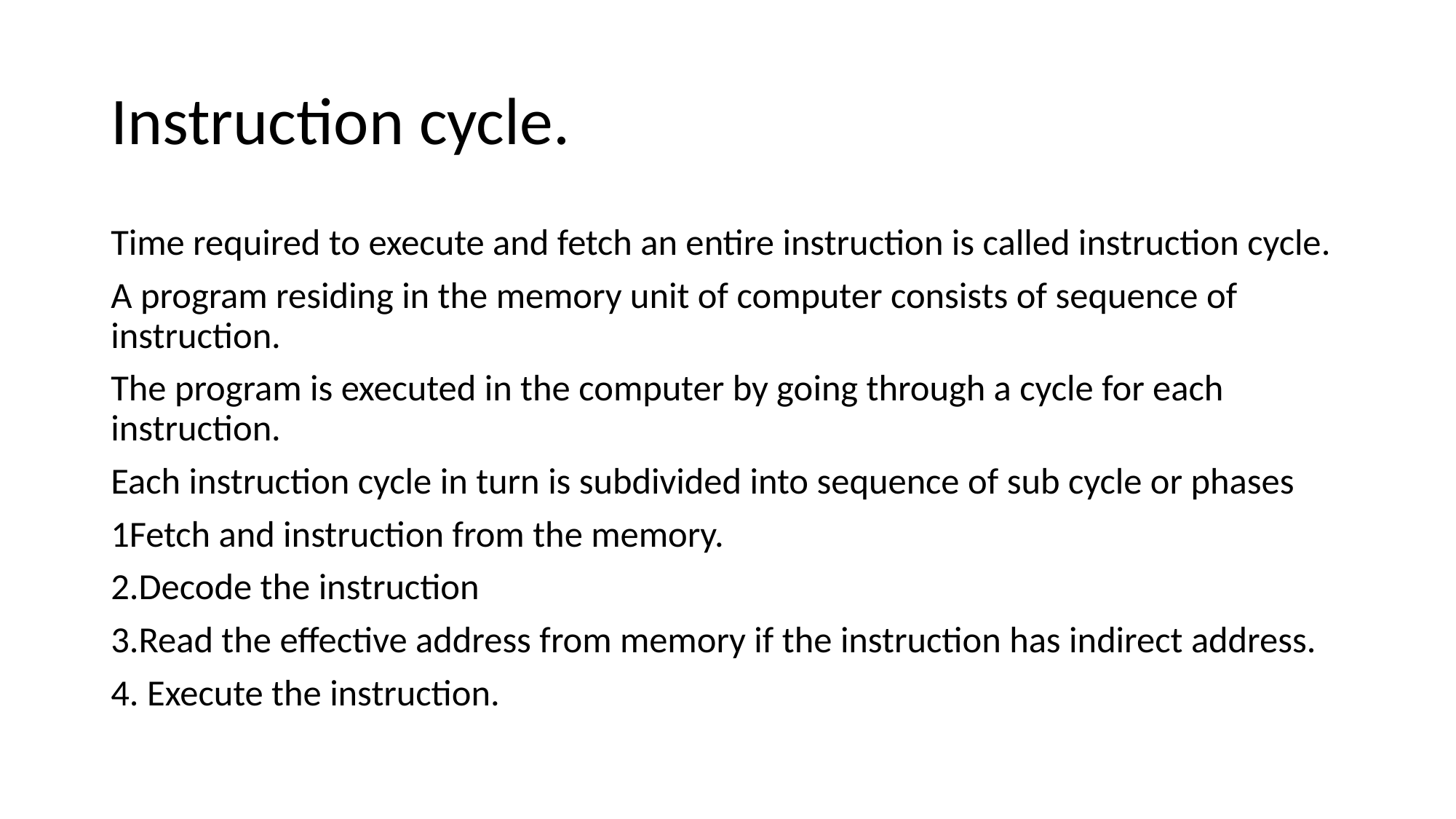

# Instruction cycle.
Time required to execute and fetch an entire instruction is called instruction cycle.
A program residing in the memory unit of computer consists of sequence of instruction.
The program is executed in the computer by going through a cycle for each instruction.
Each instruction cycle in turn is subdivided into sequence of sub cycle or phases
1Fetch and instruction from the memory.
2.Decode the instruction
3.Read the effective address from memory if the instruction has indirect address.
4. Execute the instruction.